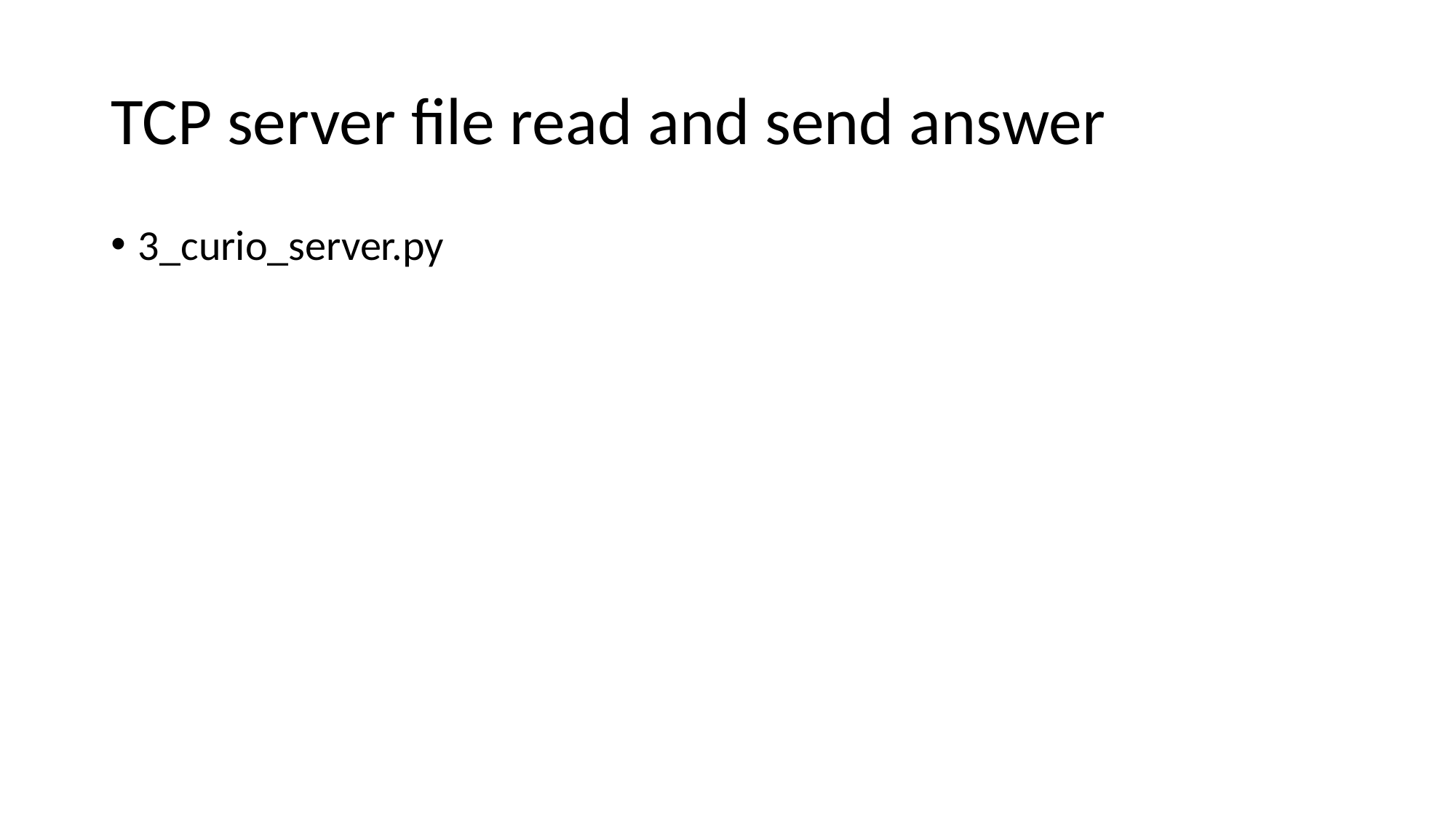

# TCP server file read and send answer
3_curio_server.py